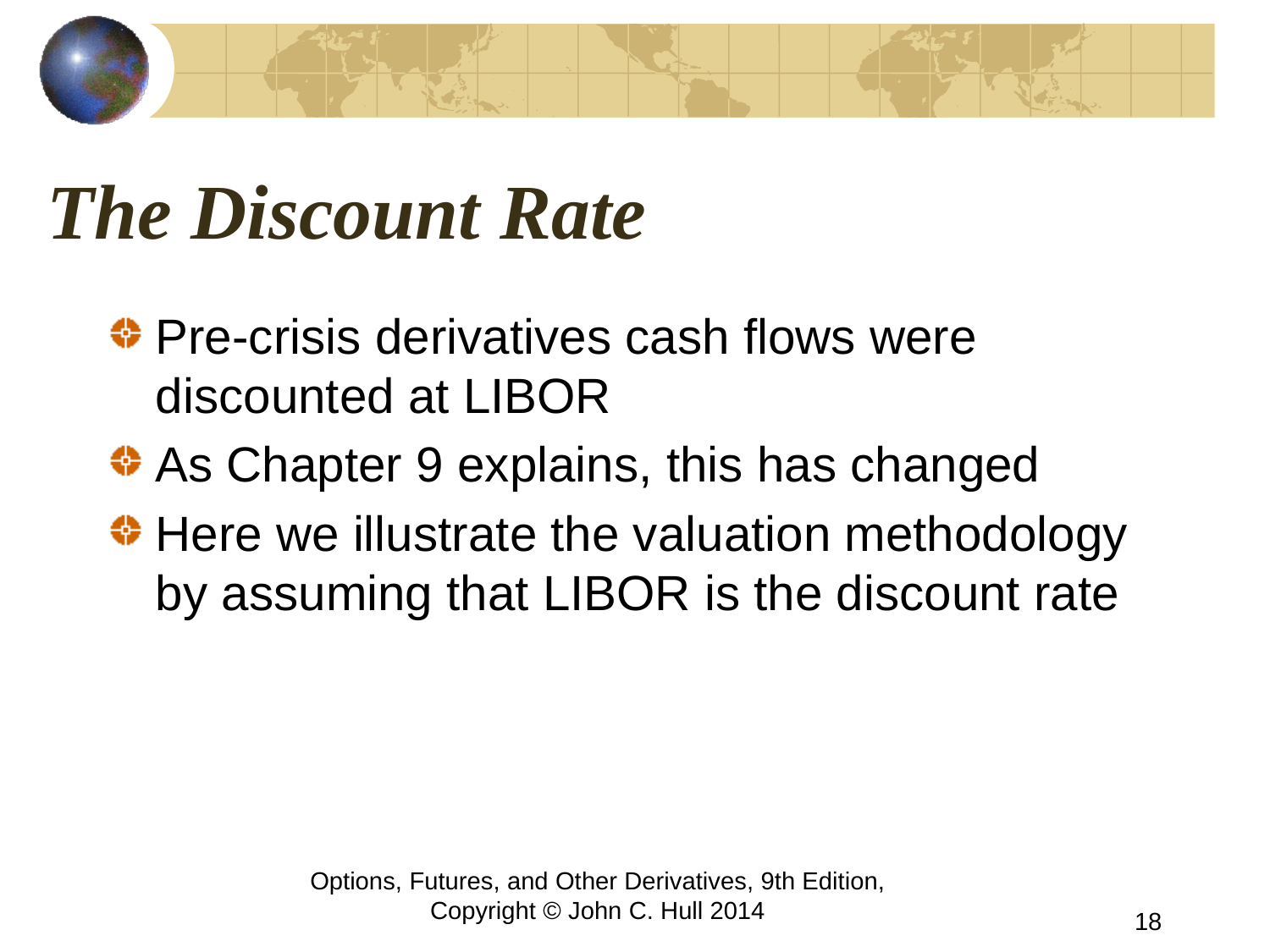

# The Discount Rate
Pre-crisis derivatives cash flows were discounted at LIBOR
As Chapter 9 explains, this has changed
Here we illustrate the valuation methodology by assuming that LIBOR is the discount rate

Options, Futures, and Other Derivatives, 9th Edition, Copyright © John C. Hull 2014
18